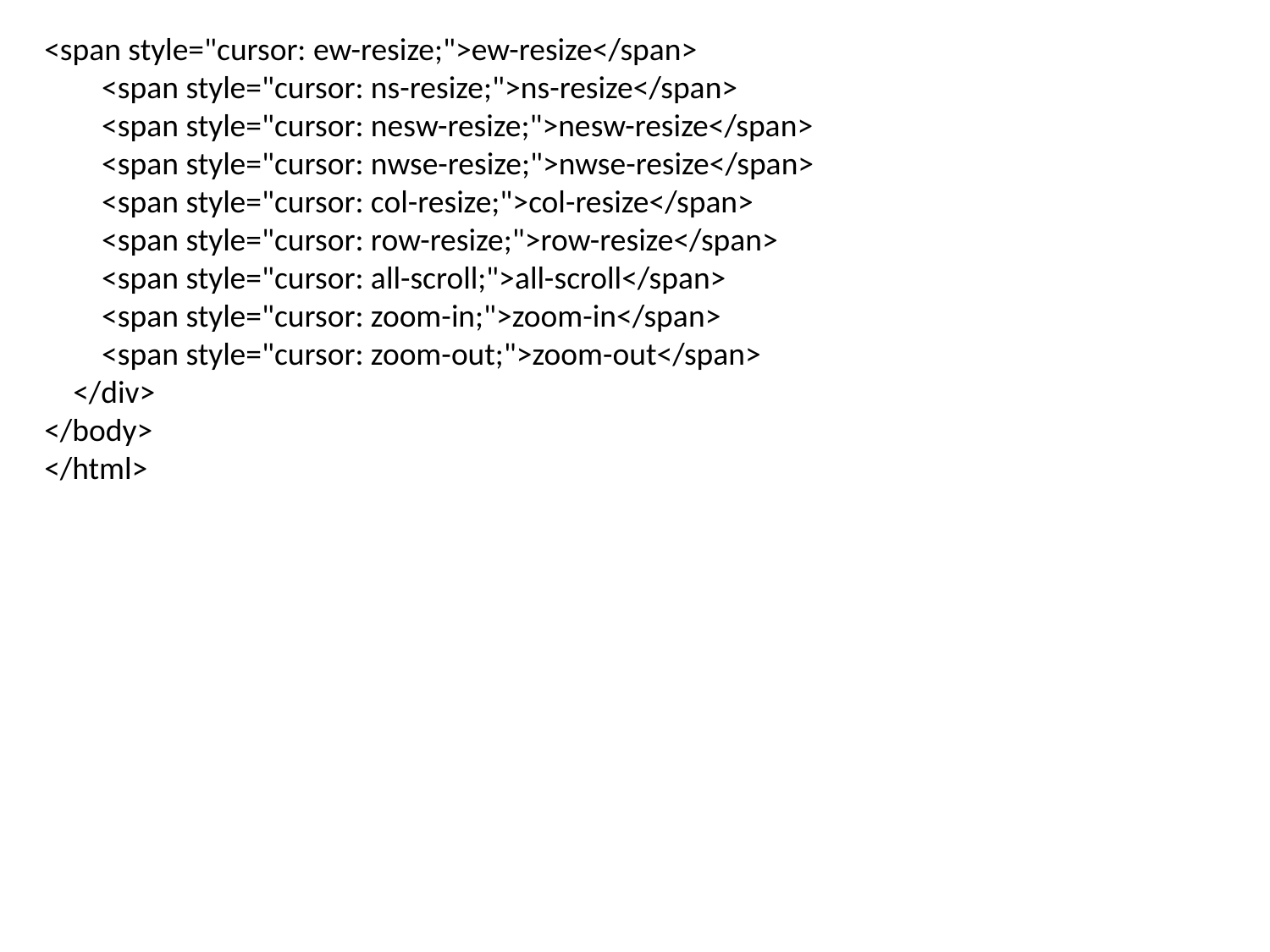

<span style="cursor: ew-resize;">ew-resize</span>
        <span style="cursor: ns-resize;">ns-resize</span>
        <span style="cursor: nesw-resize;">nesw-resize</span>
        <span style="cursor: nwse-resize;">nwse-resize</span>
        <span style="cursor: col-resize;">col-resize</span>
        <span style="cursor: row-resize;">row-resize</span>
        <span style="cursor: all-scroll;">all-scroll</span>
        <span style="cursor: zoom-in;">zoom-in</span>
        <span style="cursor: zoom-out;">zoom-out</span>
    </div>
</body>
</html>